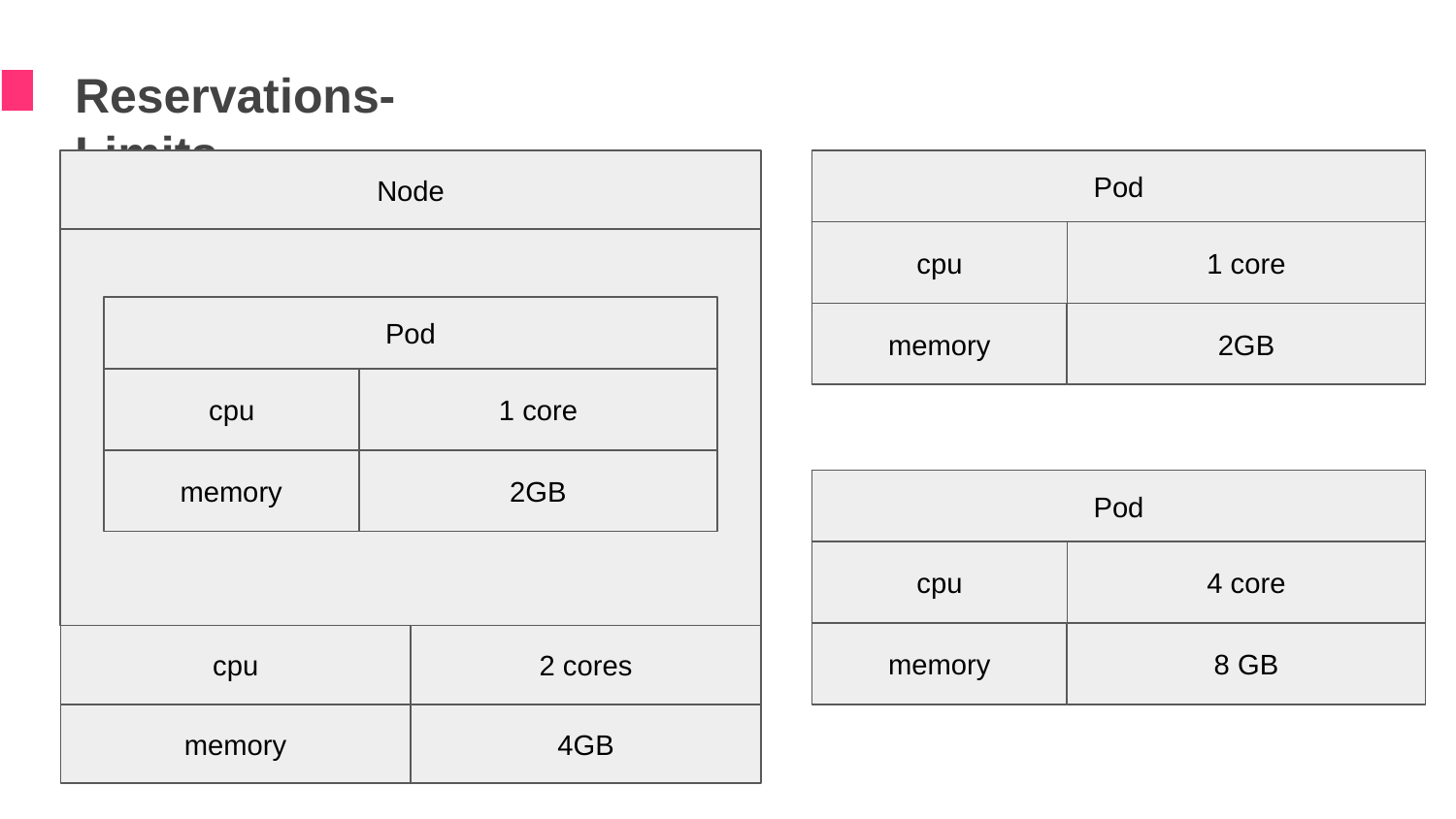

Reservations-Limits

Node

cpu
2 cores
memory
4GB
Pod
cpu
1 core
memory
2GB
Pod
cpu
1 core
memory
2GB
Pod
cpu
4 core
memory
8 GB